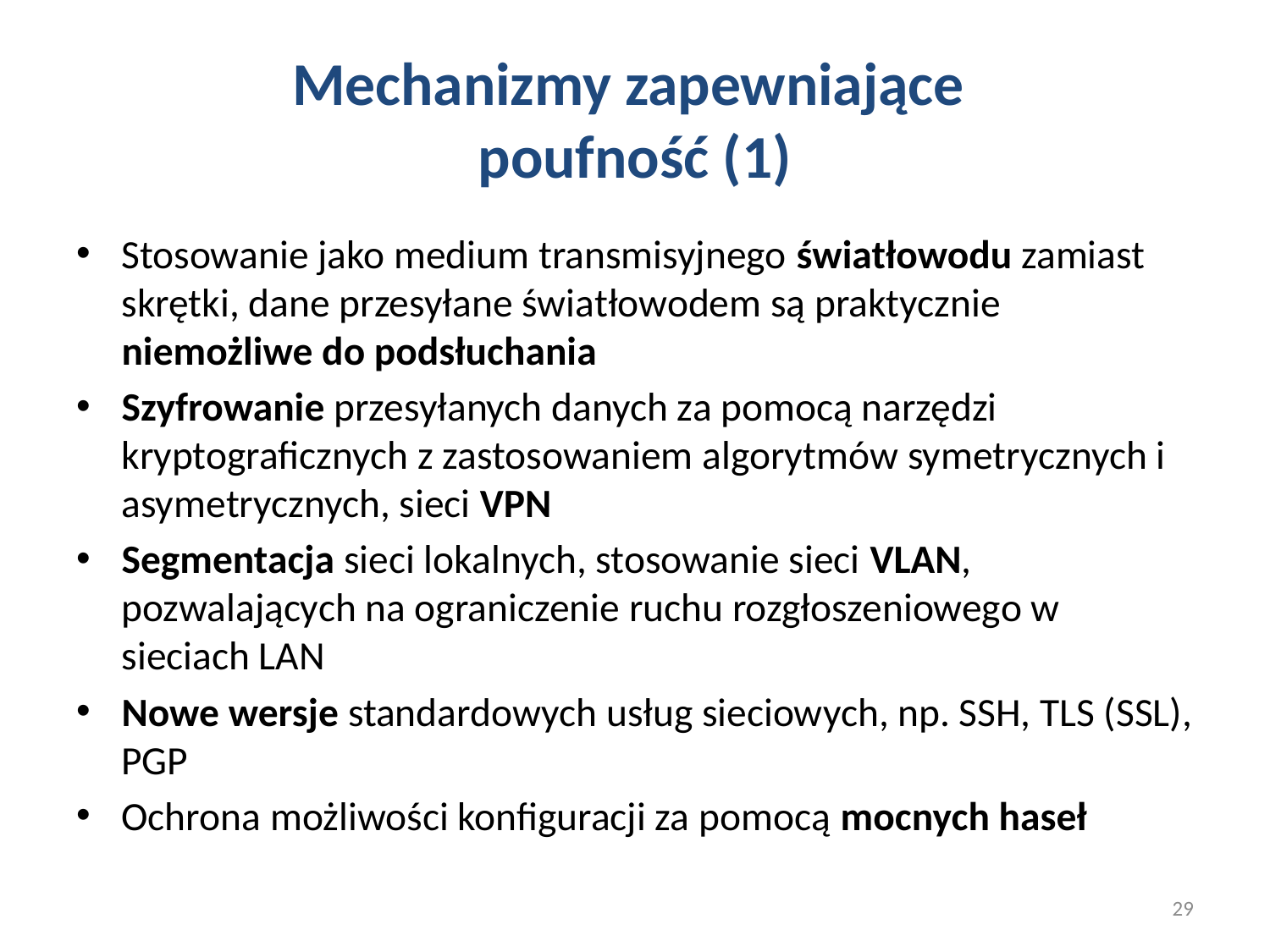

# Mechanizmy zapewniające poufność (1)
Stosowanie jako medium transmisyjnego światłowodu zamiast skrętki, dane przesyłane światłowodem są praktycznie niemożliwe do podsłuchania
Szyfrowanie przesyłanych danych za pomocą narzędzi kryptograficznych z zastosowaniem algorytmów symetrycznych i asymetrycznych, sieci VPN
Segmentacja sieci lokalnych, stosowanie sieci VLAN, pozwalających na ograniczenie ruchu rozgłoszeniowego w sieciach LAN
Nowe wersje standardowych usług sieciowych, np. SSH, TLS (SSL), PGP
Ochrona możliwości konfiguracji za pomocą mocnych haseł

29